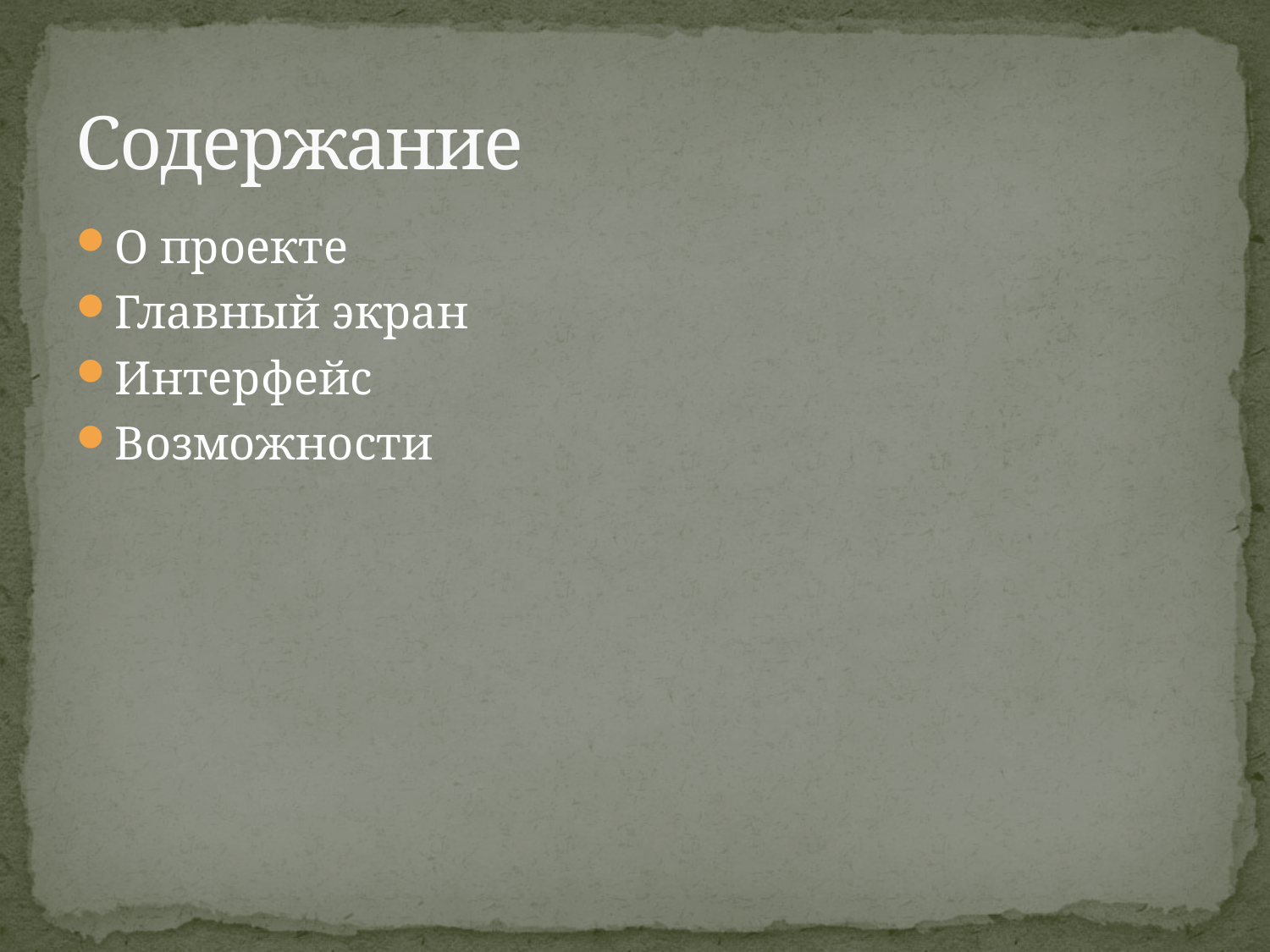

# Содержание
О проекте
Главный экран
Интерфейс
Возможности